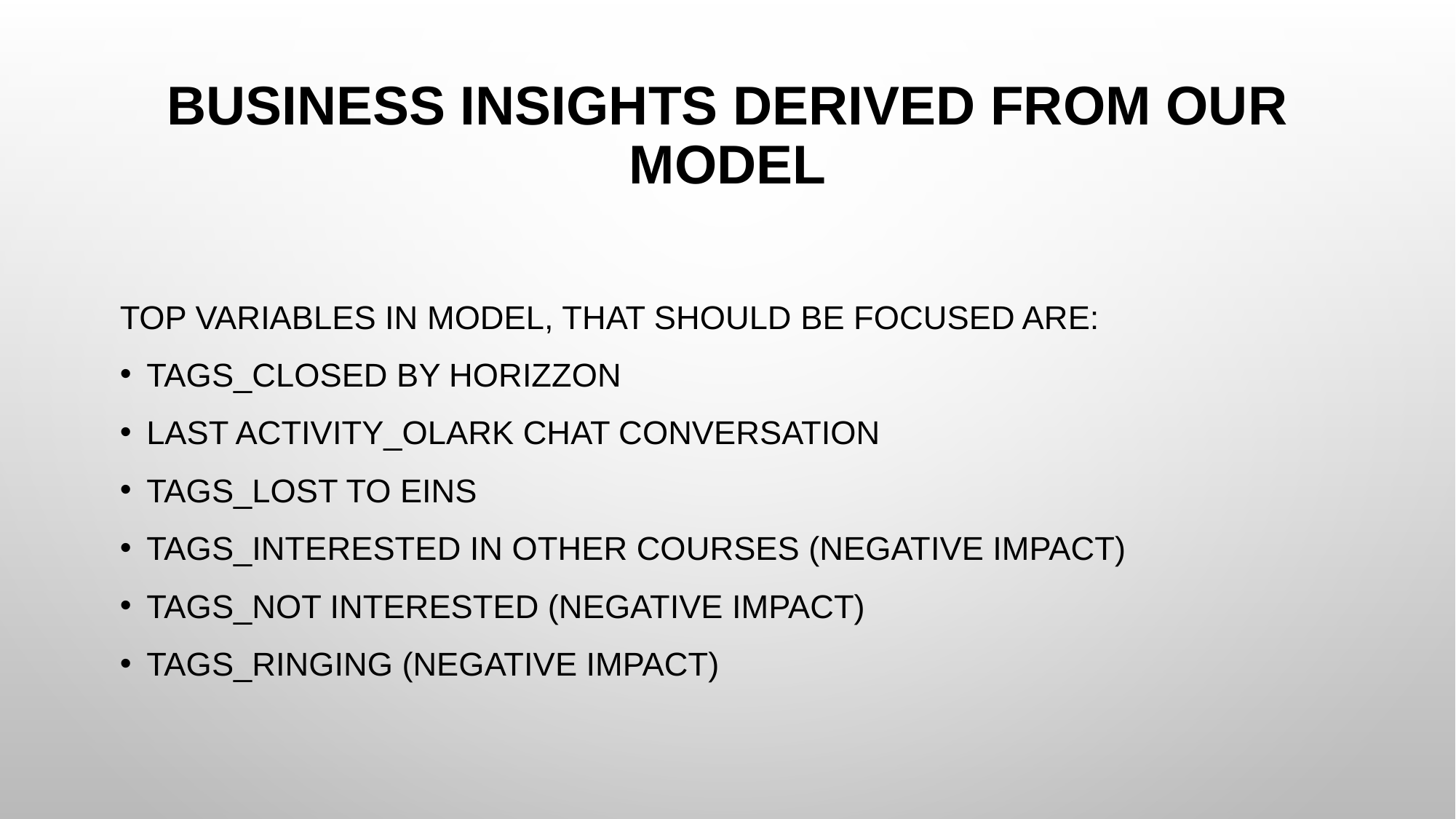

# Business Insights Derived from our Model
Top variables in model, that should be focused are:
Tags_Closed by Horizzon
Last Activity_Olark Chat Conversation
Tags_Lost to EINS
Tags_Interested in other courses (Negative impact)
Tags_Not Interested (Negative impact)
Tags_Ringing (Negative impact)